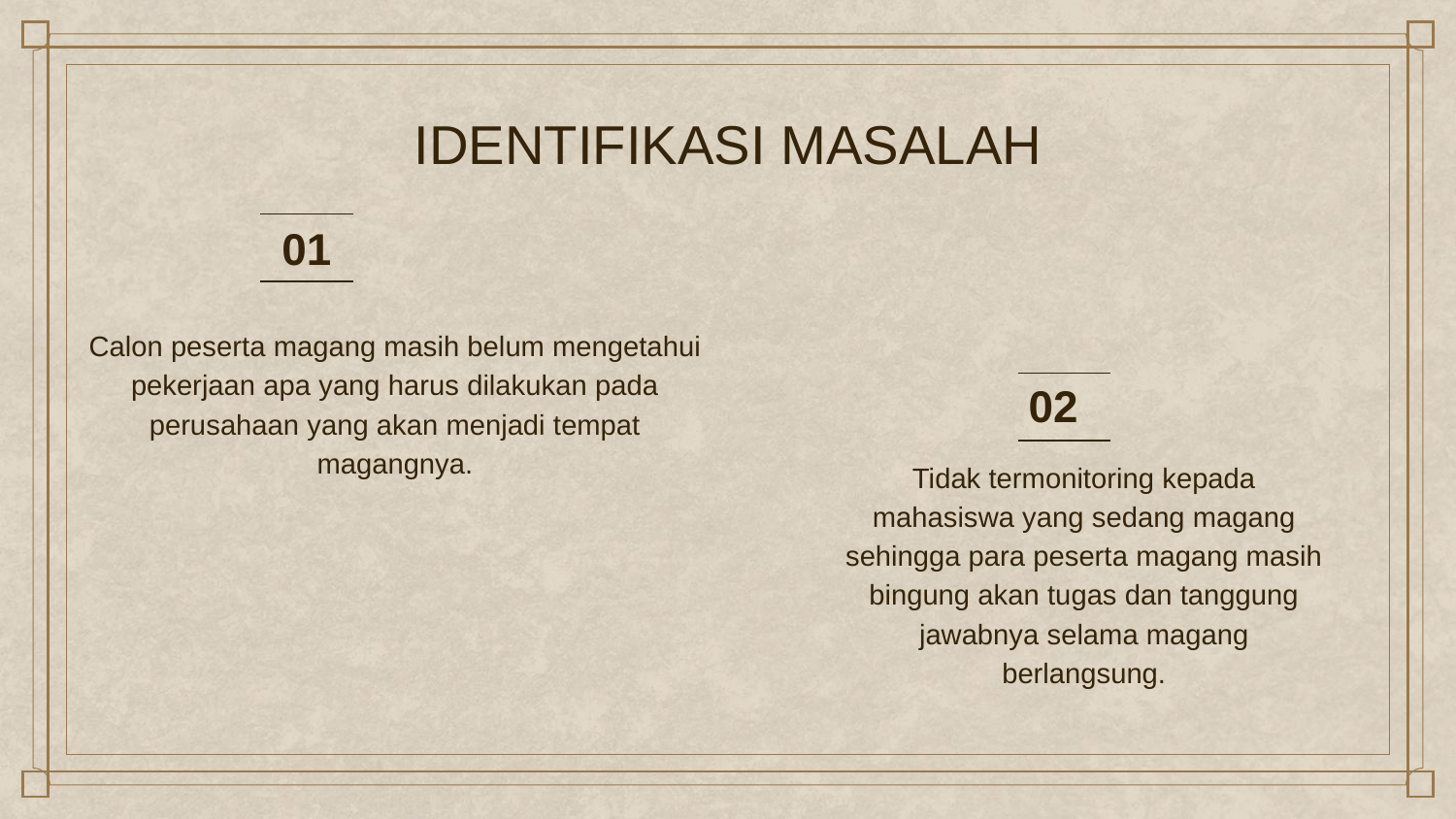

# IDENTIFIKASI MASALAH
01
Calon peserta magang masih belum mengetahui pekerjaan apa yang harus dilakukan pada perusahaan yang akan menjadi tempat magangnya.
02
Tidak termonitoring kepada mahasiswa yang sedang magang sehingga para peserta magang masih bingung akan tugas dan tanggung jawabnya selama magang berlangsung.